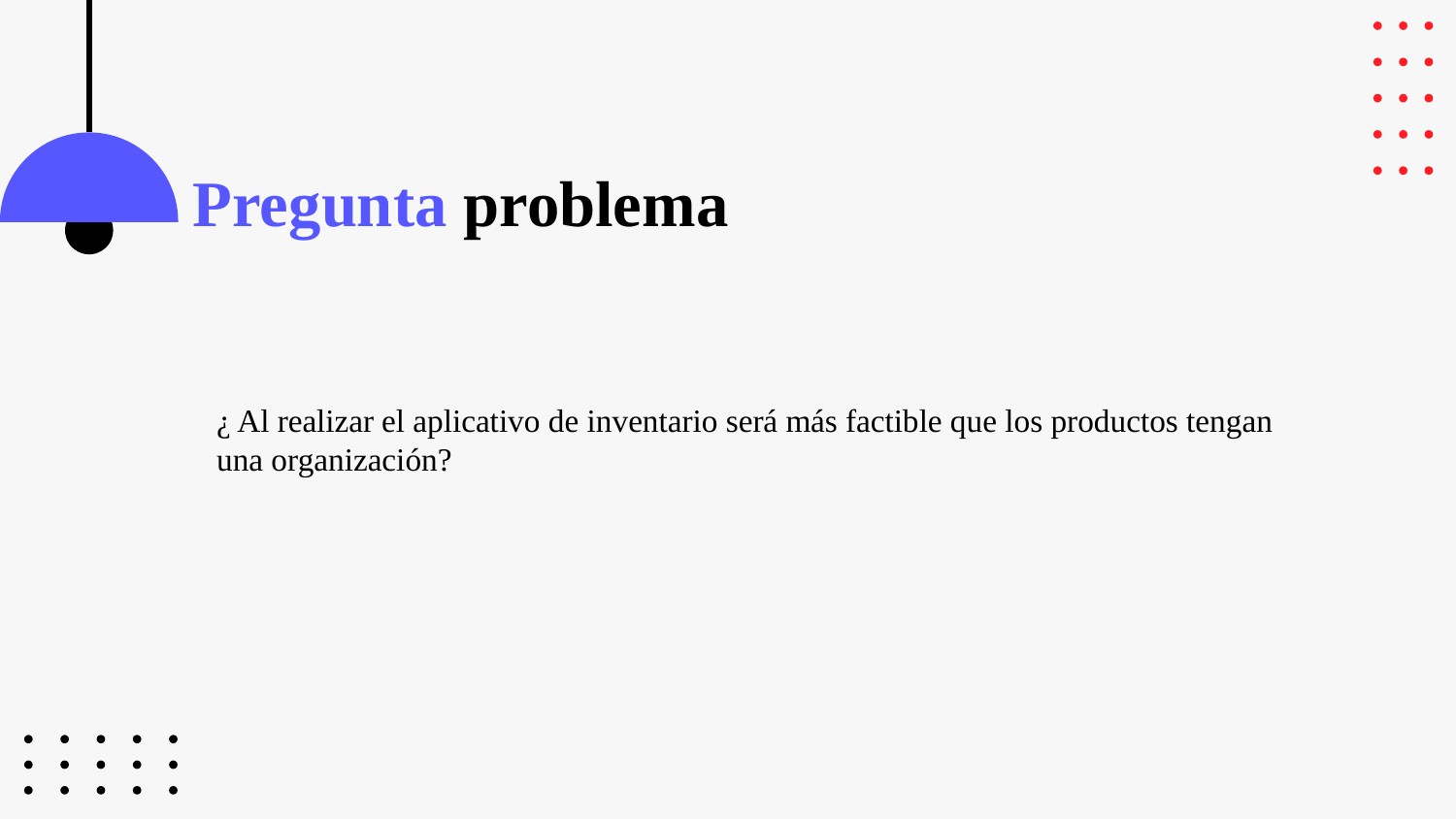

# Pregunta problema

¿ Al realizar el aplicativo de inventario será más factible que los productos tengan una organización?